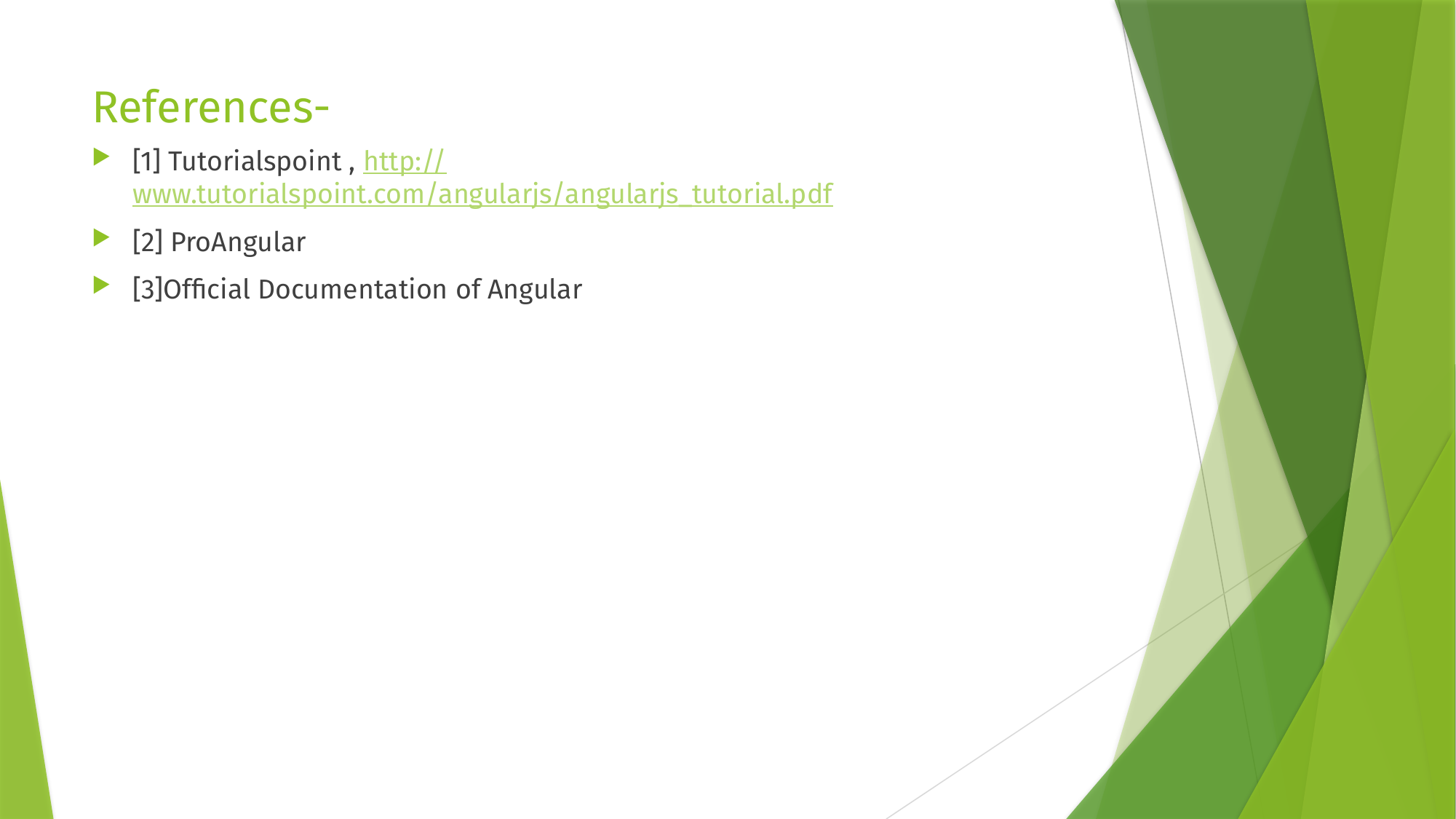

# References-
[1] Tutorialspoint , http://www.tutorialspoint.com/angularjs/angularjs_tutorial.pdf
[2] ProAngular
[3]Official Documentation of Angular